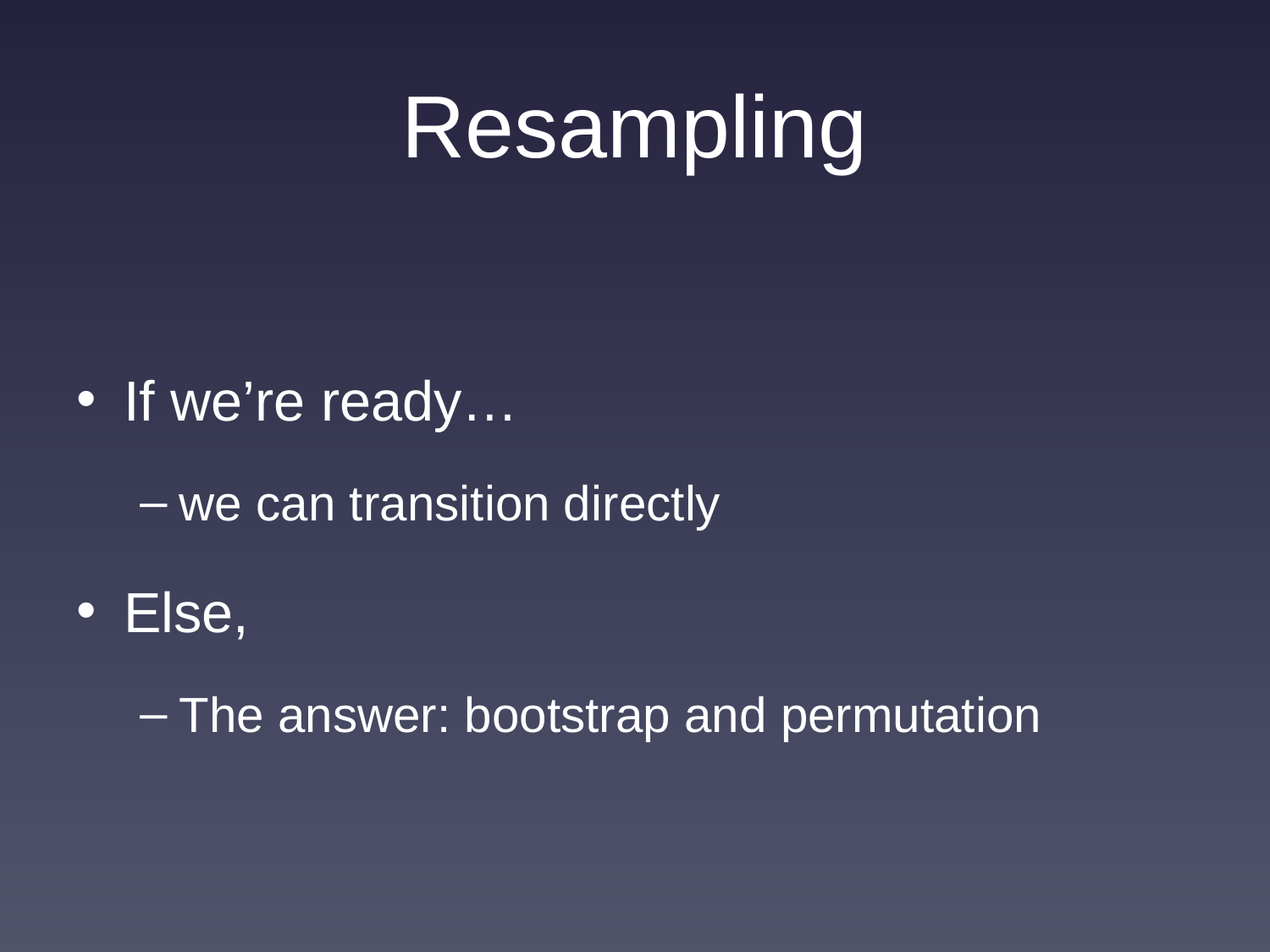

# Resampling
If we’re ready…
we can transition directly
Else,
The answer: bootstrap and permutation